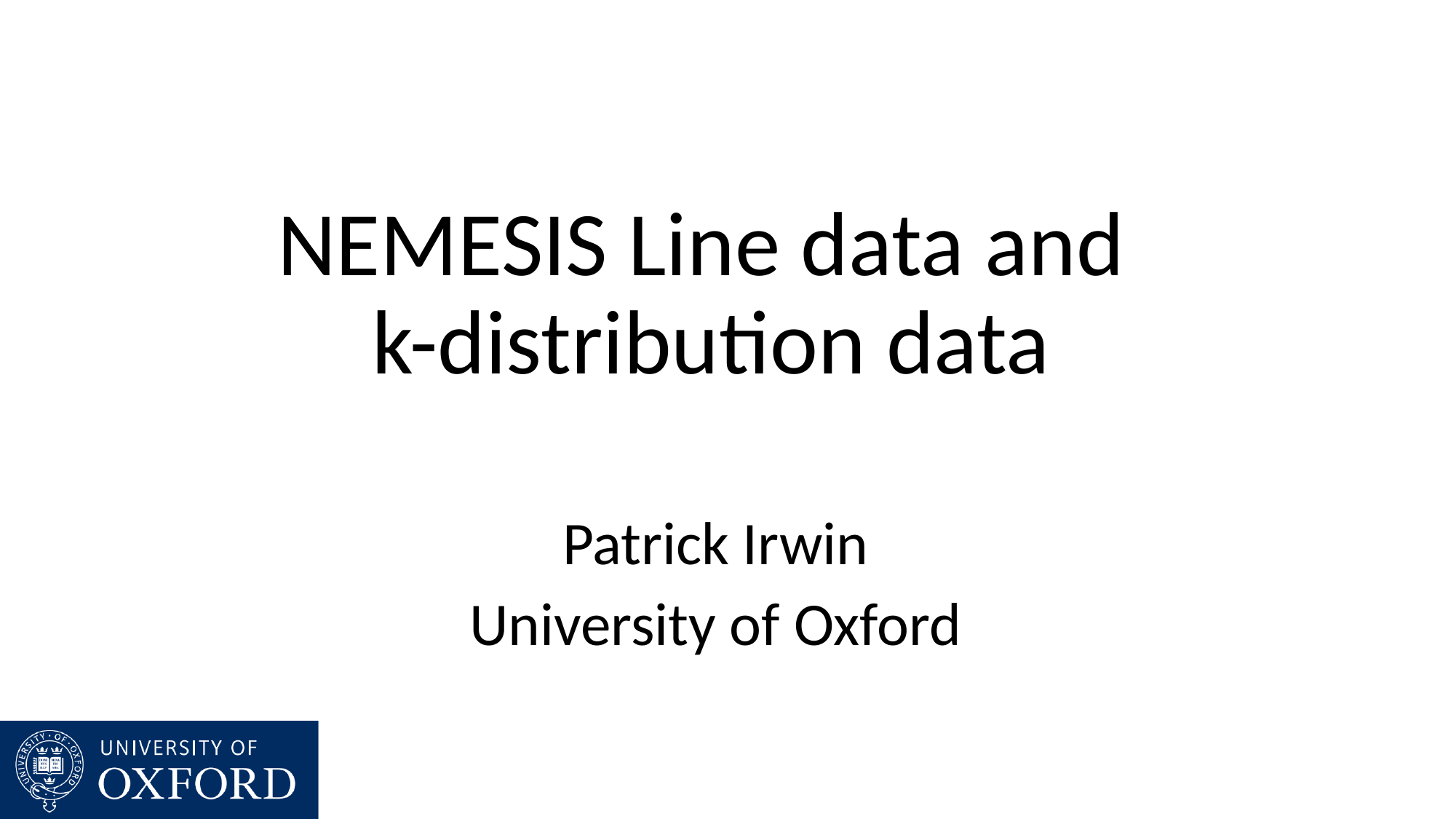

# NEMESIS Line data and k-distribution data
Patrick Irwin
University of Oxford